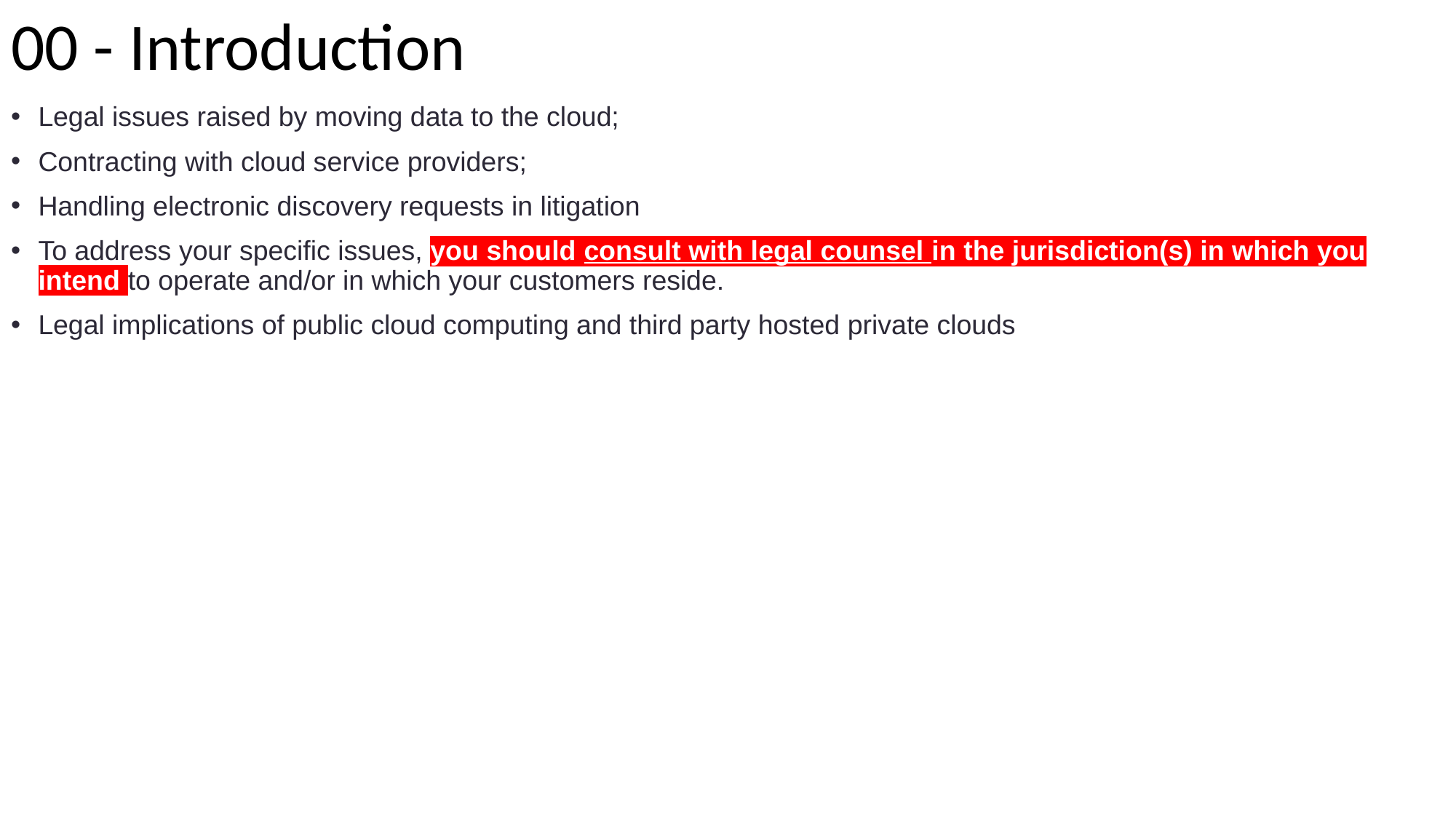

# 00 - Introduction
Legal issues raised by moving data to the cloud;
Contracting with cloud service providers;
Handling electronic discovery requests in litigation
To address your specific issues, you should consult with legal counsel in the jurisdiction(s) in which you intend to operate and/or in which your customers reside.
Legal implications of public cloud computing and third party hosted private clouds